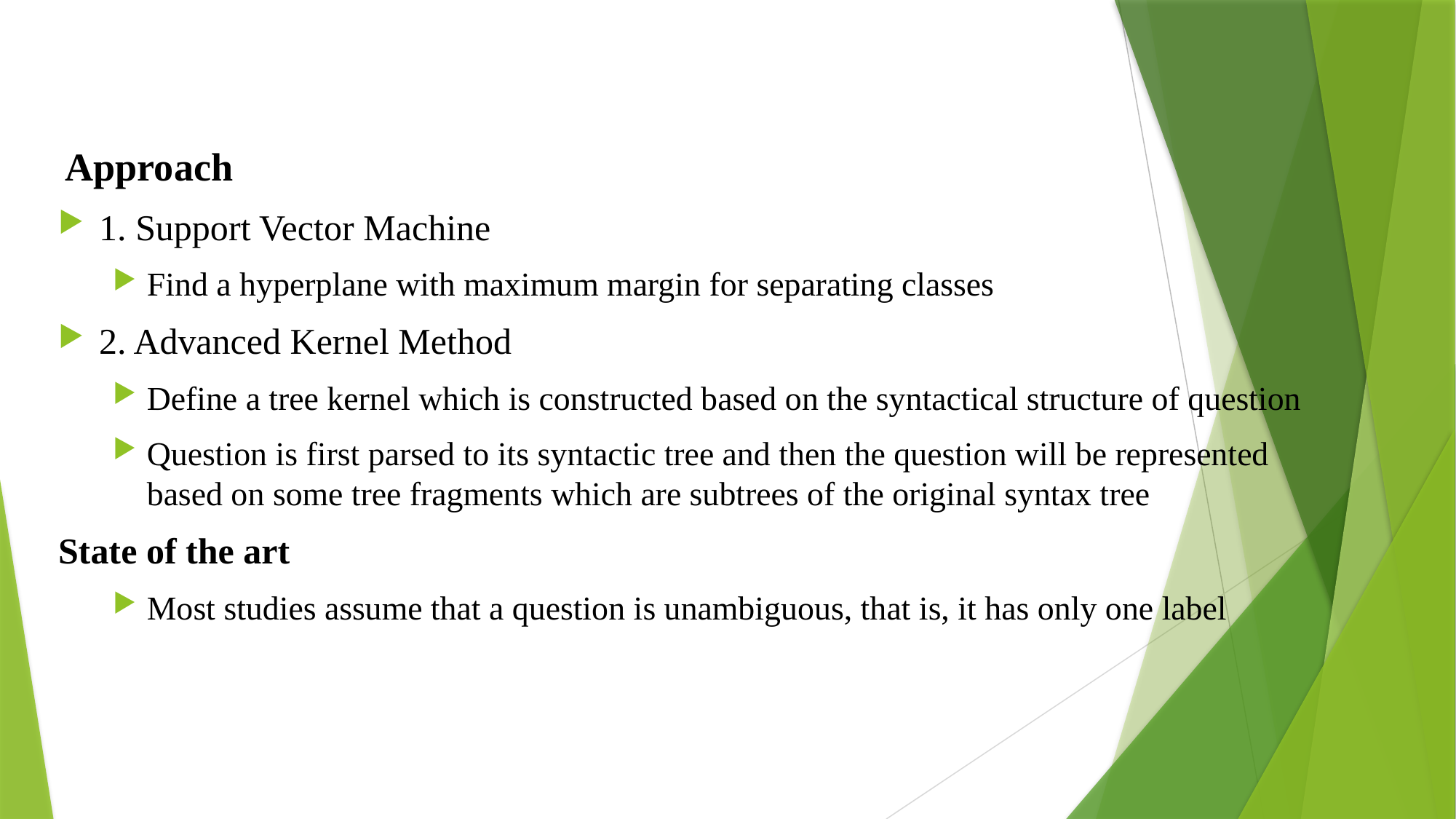

Approach
1. Support Vector Machine
Find a hyperplane with maximum margin for separating classes
2. Advanced Kernel Method
Define a tree kernel which is constructed based on the syntactical structure of question
Question is first parsed to its syntactic tree and then the question will be represented based on some tree fragments which are subtrees of the original syntax tree
State of the art
Most studies assume that a question is unambiguous, that is, it has only one label